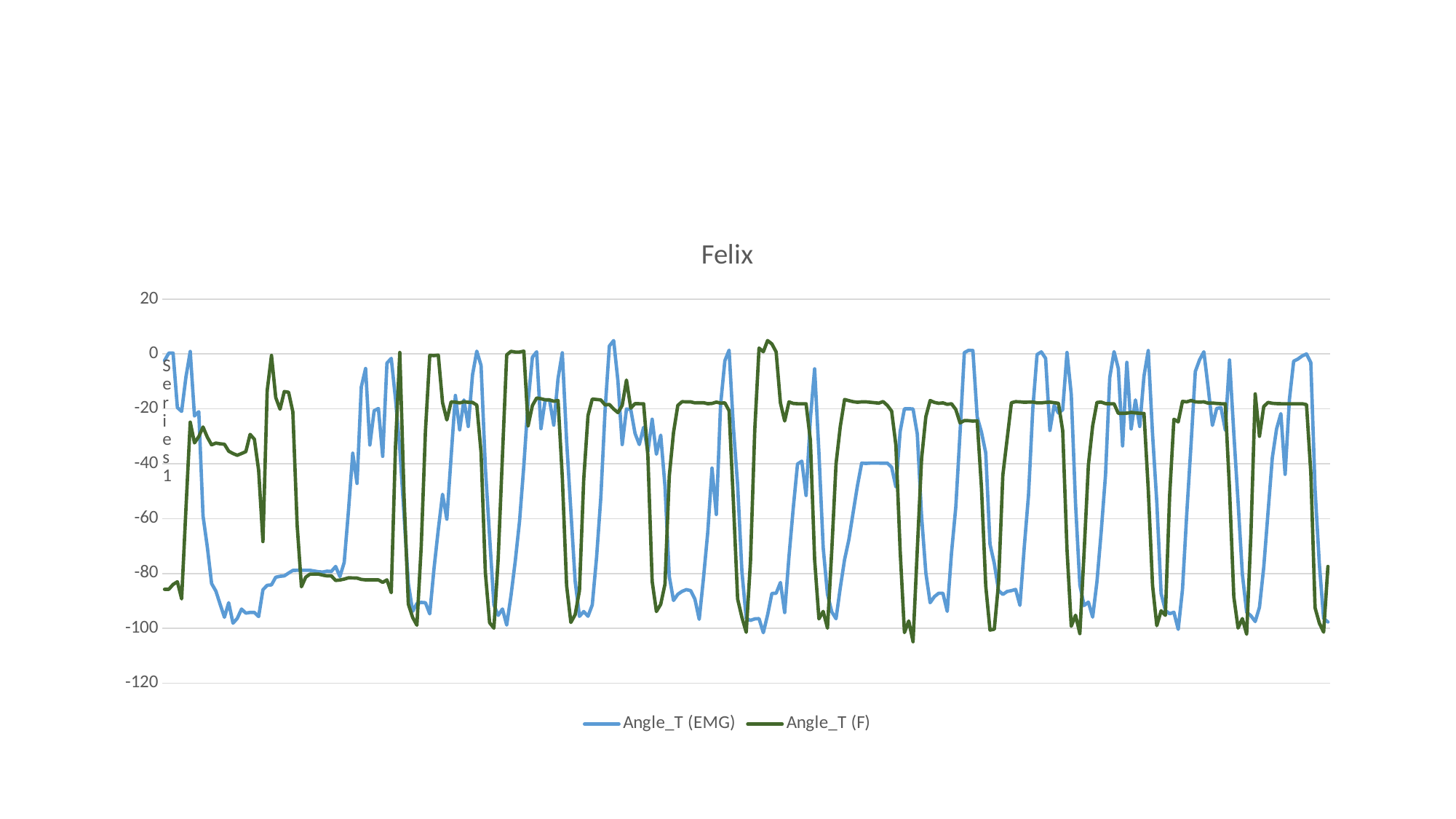

### Chart: Felix

| Category | Angle_T (EMG) | Angle_T (F) |
|---|---|---|
|  | -2.41502692307692 | -85.7674479999999 |
|  | 0.322003538461538 | -85.7641257142856 |
|  | 0.322003584615384 | -84.0000013333333 |
|  | -19.5348837230769 | -83.0232506666666 |
|  | -20.9302315384615 | -89.2587287499999 |
|  | -8.42575998461538 | -56.5116278571428 |
|  | 0.912343492307692 | -24.8479431538461 |
|  | -22.5939173538461 | -32.4150261538461 |
|  | -21.0375655384615 | -30.1073346153846 |
|  | -59.0339898461538 | -26.618963076923 |
|  | -70.3577807692307 | -30.3220038461538 |
|  | -83.6672638461538 | -33.1127023076923 |
|  | -86.4042946153846 | -32.4686938461538 |
|  | -91.2343469230769 | -32.7370323076923 |
|  | -95.9570599999999 | -32.8980338461538 |
|  | -90.6440076923077 | -35.4203953846153 |
|  | -98.1037607692307 | -36.2790684615384 |
|  | -96.3864015384615 | -36.92308 |
|  | -92.9517015384615 | -36.27907 |
|  | -94.4543815384615 | -35.5813946153846 |
|  | -94.18604 | -29.3023246153846 |
|  | -94.18604 | -31.0733438461538 |
|  | -95.6887392307692 | -42.3971376923076 |
|  | -85.9212869230769 | -68.3720938461538 |
|  | -84.31127 | -13.3631486153846 |
|  | -84.1502669230769 | -0.536672615384615 |
|  | -81.3595684615384 | -15.8855107846153 |
|  | -81.0375669230769 | -20.1252223076923 |
|  | -80.8765661538461 | -13.6851515384615 |
|  | -79.8568869230769 | -13.9534899999999 |
|  | -78.8908769230769 | -21.0912353846153 |
|  | -78.83721 | -62.307693076923 |
|  | -78.83721 | -84.8479415384615 |
|  | -78.83721 | -81.3595699999999 |
|  | -78.83721 | -80.23256 |
|  | -79.1055446153846 | -80.23256 |
|  | -79.3738792307692 | -80.23256 |
|  | -79.4812130769231 | -80.6082284615384 |
|  | -79.1592115384615 | -80.876563076923 |
|  | -79.2665476923077 | -80.876563076923 |
|  | -77.44186 | -82.5402499999999 |
|  | -81.1449023076923 | -82.3792469230769 |
|  | -75.9928453846153 | -82.0572453846154 |
|  | -57.26297 | -81.5742423076923 |
|  | -36.1717338461538 | -81.62791 |
|  | -47.1735246153846 | -81.6815769230769 |
|  | -12.0214666923076 | -82.1645792307692 |
|  | -5.31305946153846 | -82.3255799999999 |
|  | -33.1663676923076 | -82.3255799999999 |
|  | -20.6618976923076 | -82.3255799999999 |
|  | -19.8568861538461 | -82.3255799999999 |
|  | -37.298747076923 | -83.2379207692307 |
|  | -3.32737038461538 | -82.3255776923076 |
|  | -1.61001792307692 | -86.9946323076923 |
|  | -16.3685156923076 | -33.649373076923 |
|  | -34.5080515384615 | 0.536672553846154 |
|  | -58.7119869230769 | -51.9499111076923 |
|  | -83.6672638461538 | -91.1806761538461 |
|  | -93.8103746153846 | -96.0107284615384 |
|  | -90.9660123076923 | -98.8551 |
|  | -90.5366769230769 | -70.3577815384615 |
|  | -90.6440123076923 | -28.0143113846153 |
|  | -94.7227115384615 | -0.5366726 |
|  | -78.2468692307692 | -0.590339876923077 |
|  | -63.9713776923077 | -0.429338092307692 |
|  | -51.1449038461538 | -17.7638638923076 |
|  | -60.2146684615384 | -24.042933076923 |
|  | -37.45975 | -17.4418599999999 |
|  | -15.1341675384615 | -17.5491938461538 |
|  | -27.6386407692307 | -17.8175284615384 |
|  | -16.74419 | -17.4418599999999 |
|  | -26.4042953846153 | -17.6028607692307 |
|  | -7.62075126153846 | -17.6565276923076 |
|  | 1.019678 | -18.63787 |
|  | -4.1860465076923 | -35.84973 |
|  | -41.37746 | -79.5885515384615 |
|  | -66.6547423076923 | -97.94276 |
|  | -91.4490169230769 | -99.9284392307692 |
|  | -95.259393076923 | -74.8121638461538 |
|  | -92.9402007142857 | -37.0304115384615 |
|  | -98.8014353846153 | -0.322003507692307 |
|  | -88.0143107692307 | 0.966010784615384 |
|  | -75.5098384615384 | 0.6976744 |
|  | -60.912343076923 | 0.6976744 |
|  | -40.5724507692307 | 1.01967806153846 |
|  | -17.3881933076923 | -26.1896236153846 |
|  | -1.18067978461538 | -18.7835415384615 |
|  | 0.805008984615384 | -16.04651 |
|  | -27.2093035076923 | -16.3148484615384 |
|  | -16.74419 | -16.6905223076923 |
|  | -16.74419 | -16.74419 |
|  | -25.9212907692307 | -17.2271923076923 |
|  | -8.90876581538461 | -16.9588576923076 |
|  | 0.429338092307692 | -44.9731669230769 |
|  | -31.6636847076923 | -84.4186053846153 |
|  | -57.1556353846153 | -97.8354153846154 |
|  | -82.862253076923 | -94.9910507692307 |
|  | -95.6350646153846 | -86.2433 |
|  | -93.8640438461538 | -45.8318438461538 |
|  | -95.581403076923 | -22.4329146153846 |
|  | -91.4490207692307 | -16.4221823076923 |
|  | -74.2218253846154 | -16.5831869230769 |
|  | -52.325583076923 | -16.74419 |
|  | -20.2862258153846 | -18.5688707692307 |
|  | 2.8980323076923 | -18.4078676923076 |
|  | 4.883721 | -20.0715546153846 |
|  | -9.76744076923077 | -21.3595707692307 |
|  | -33.0053661538461 | -18.7298738461538 |
|  | -20.0715546153846 | -9.49910484615384 |
|  | -20.23256 | -19.7495515384615 |
|  | -28.980323076923 | -18.085863076923 |
|  | -33.0053672307692 | -18.13953 |
|  | -26.7262967692307 | -18.13953 |
|  | -35.6350623076923 | -37.0304115384615 |
|  | -23.7745969230769 | -82.8622553846153 |
|  | -36.5474053846153 | -93.864043076923 |
|  | -29.5706605384615 | -91.2343438461538 |
|  | -48.1395346153846 | -83.9356038461538 |
|  | -81.0375653846153 | -44.5438284615384 |
|  | -89.8389992307692 | -28.6046515384615 |
|  | -87.5849692307692 | -18.7298753846153 |
|  | -86.5116299999999 | -17.388193076923 |
|  | -85.8676269230769 | -17.4418599999999 |
|  | -86.2432953846153 | -17.4418599999999 |
|  | -89.3559915384615 | -17.8175307692307 |
|  | -96.7084092307692 | -17.7638623076923 |
|  | -81.7352423076922 | -17.7638615384615 |
|  | -64.93739 | -18.13953 |
|  | -41.5921276923077 | -18.0321961538461 |
|  | -58.4973176923076 | -17.5491938461538 |
|  | -18.5152051538461 | -17.9248623076923 |
|  | -2.46869415384615 | -17.8175284615384 |
|  | 1.39534899999999 | -20.6618953846153 |
|  | -26.6726289846153 | -53.8282646153846 |
|  | -47.8175307692307 | -89.3023276923077 |
|  | -79.373883076923 | -96.0107346153846 |
|  | -96.3864053846154 | -101.431123846153 |
|  | -97.08408 | -75.5635069230769 |
|  | -96.5474076923077 | -27.5313041538461 |
|  | -96.4400730769231 | 2.14669087692307 |
|  | -101.592131538461 | 0.805008953846154 |
|  | -95.0983869230769 | 4.88372087692307 |
|  | -87.2629669230769 | 3.64937383076922 |
|  | -87.2093 | 0.751341676923077 |
|  | -83.291593076923 | -17.8175318923076 |
|  | -94.2397115384615 | -24.4186053846153 |
|  | -73.8461538461538 | -17.4418599999999 |
|  | -56.2432915384615 | -18.0321961538461 |
|  | -40.0894469230769 | -18.13953 |
|  | -39.06977 | -18.13953 |
|  | -51.5742415384615 | -18.13953 |
|  | -23.50626 | -31.4490153846153 |
|  | -5.42039349230769 | -74.9731646153846 |
|  | -36.0644007692307 | -96.5474069230769 |
|  | -70.5724507692307 | -93.8103753846154 |
|  | -87.5849715384615 | -99.9284369230769 |
|  | -93.9713776923077 | -71.8067976923076 |
|  | -96.4937438461538 | -40.0357786923076 |
|  | -85.1699461538461 | -26.4042938461538 |
|  | -74.9194976923076 | -16.5831869230769 |
|  | -67.7280861538461 | -17.0125246153846 |
|  | -57.799643076923 | -17.388193076923 |
|  | -48.0321992307692 | -17.6028615384615 |
|  | -39.76744 | -17.4418599999999 |
|  | -39.8747738461538 | -17.4418599999999 |
|  | -39.76744 | -17.6028607692307 |
|  | -39.76744 | -17.7638615384615 |
|  | -39.76744 | -17.9248623076923 |
|  | -39.8211069230769 | -17.3345236153846 |
|  | -39.76744 | -18.7298723076923 |
|  | -41.2701238461538 | -20.8228984615384 |
|  | -48.4615376923076 | -33.2737023076923 |
|  | -28.1753138461538 | -71.9141315384615 |
|  | -19.9642215384615 | -101.538461538461 |
|  | -19.9642215384615 | -97.2987484615384 |
|  | -20.0178892307692 | -104.865842307692 |
|  | -29.19499 | -71.3237923076923 |
|  | -59.1949915384615 | -38.157423076923 |
|  | -79.8032184615384 | -22.8622523076923 |
|  | -90.6440084615384 | -16.9588539999999 |
|  | -88.4436484615384 | -17.6565276923076 |
|  | -87.2093 | -17.9785292307692 |
|  | -87.2093 | -17.8175274615384 |
|  | -93.8103792307692 | -18.3542 |
|  | -72.55814 | -18.13953 |
|  | -55.8139523076923 | -20.2325569230769 |
|  | -28.7119871538461 | -25.1162792307692 |
|  | 0.483005415384615 | -24.2576 |
|  | 1.34168172307692 | -24.3112692307692 |
|  | 1.23434716923076 | -24.4722676923076 |
|  | -22.9695884307692 | -24.364933076923 |
|  | -28.4436469230769 | -48.5688738461538 |
|  | -36.0644 | -84.52594 |
|  | -69.338103076923 | -100.626133076923 |
|  | -76.3455142857143 | -100.304118461538 |
|  | -86.1896238461538 | -83.5062623076923 |
|  | -87.6386376923077 | -44.1144884615384 |
|  | -86.5652969230769 | -31.0733446923076 |
|  | -86.2432953846153 | -17.7638653846153 |
|  | -85.8139599999999 | -17.3881923076923 |
|  | -91.6100207692307 | -17.4418599999999 |
|  | -70.4651169230769 | -17.6028607692307 |
|  | -51.5205723076923 | -17.5491938461538 |
|  | -19.9642214615384 | -17.4955269230769 |
|  | -0.214669076923076 | -17.8175284615384 |
|  | 0.751341676923077 | -17.8175284615384 |
|  | -1.61001772307692 | -17.6565276923076 |
|  | -27.85331 | -17.5491938461538 |
|  | -18.7298738461538 | -17.7638615384615 |
|  | -21.5205684615384 | -17.9785292307692 |
|  | -20.3398923846153 | -27.9606423076923 |
|  | 0.536672615384615 | -71.2701253846153 |
|  | -14.7048303692307 | -99.2307653846154 |
|  | -54.6332738461538 | -95.20572 |
|  | -84.2039346153846 | -101.914131538461 |
|  | -91.6636869230769 | -72.2361361538461 |
|  | -90.4293384615384 | -40.4651169230769 |
|  | -95.9033976923077 | -26.189623076923 |
|  | -83.0232561538461 | -17.6565292307692 |
|  | -64.7227192307692 | -17.5491938461538 |
|  | -44.1681599999999 | -18.085863076923 |
|  | -8.58676213846154 | -18.13953 |
|  | 0.85867623076923 | -18.13953 |
|  | -5.2593923076923 | -21.6279076923076 |
|  | -33.488374076923 | -21.6279092307692 |
|  | -3.0590338 | -21.5742423076923 |
|  | -27.3166384615384 | -21.3059038461538 |
|  | -16.74419 | -21.4669069230769 |
|  | -26.4042961538461 | -21.6279099999999 |
|  | -7.99642163076923 | -21.6815769230769 |
|  | 1.23434698461538 | -49.3738815384615 |
|  | -29.3023247384615 | -84.3649376923077 |
|  | -54.0966023076923 | -99.0160984615384 |
|  | -87.2629707692307 | -93.5957023076923 |
|  | -93.48837 | -95.2593861538461 |
|  | -94.66905 | -51.5205723076923 |
|  | -94.1323776923077 | -23.7745973846153 |
|  | -100.357788461538 | -24.74061 |
|  | -85.9212876923076 | -17.2808592307692 |
|  | -58.1753146153846 | -17.4418599999999 |
|  | -32.8443653846153 | -16.9588548461538 |
|  | -6.38640423076923 | -17.4418599999999 |
|  | -2.0930233076923 | -17.5491938461538 |
|  | 0.805008876923076 | -17.4418599999999 |
|  | -12.2361348615384 | -17.9248623076923 |
|  | -26.028623076923 | -17.8711953846153 |
|  | -19.8568846153846 | -18.0321961538461 |
|  | -19.5348799999999 | -18.13953 |
|  | -27.6386403076923 | -18.13953 |
|  | -2.20035784615384 | -49.3738807692307 |
|  | -28.9266542307692 | -88.4973169230769 |
|  | -53.9355992307692 | -99.8747715384615 |
|  | -80.2862253846153 | -96.4400746153846 |
|  | -94.0787115384615 | -102.128801538461 |
|  | -95.4203938461538 | -65.7423969230769 |
|  | -97.5134053846153 | -14.5438278153846 |
|  | -92.30769 | -30.0000003076923 |
|  | -77.6565284615384 | -19.1362121428571 |
|  | -57.7996423076923 | -17.6565276923076 |
|  | -37.8354202307692 | -17.9785292307692 |
|  | -27.3166369230769 | -18.085863076923 |
|  | -21.7352407692307 | -18.13953 |
|  | -43.8461523076923 | -18.13953 |
|  | -16.5831846923076 | -18.13953 |
|  | -2.629696 | -18.13953 |
|  | -1.82468698461538 | -18.13953 |
|  | -0.697674384615384 | -18.13953 |
|  | 0.0 | -18.4615338461538 |
|  | -3.16636923076923 | -43.3631476923076 |
|  | -49.4275507692307 | -92.5223546153846 |
|  | -76.6905192307692 | -98.1037515384615 |
|  | -96.3864038461538 | -101.377468461538 |
|  | -97.67442 | -77.44186 |